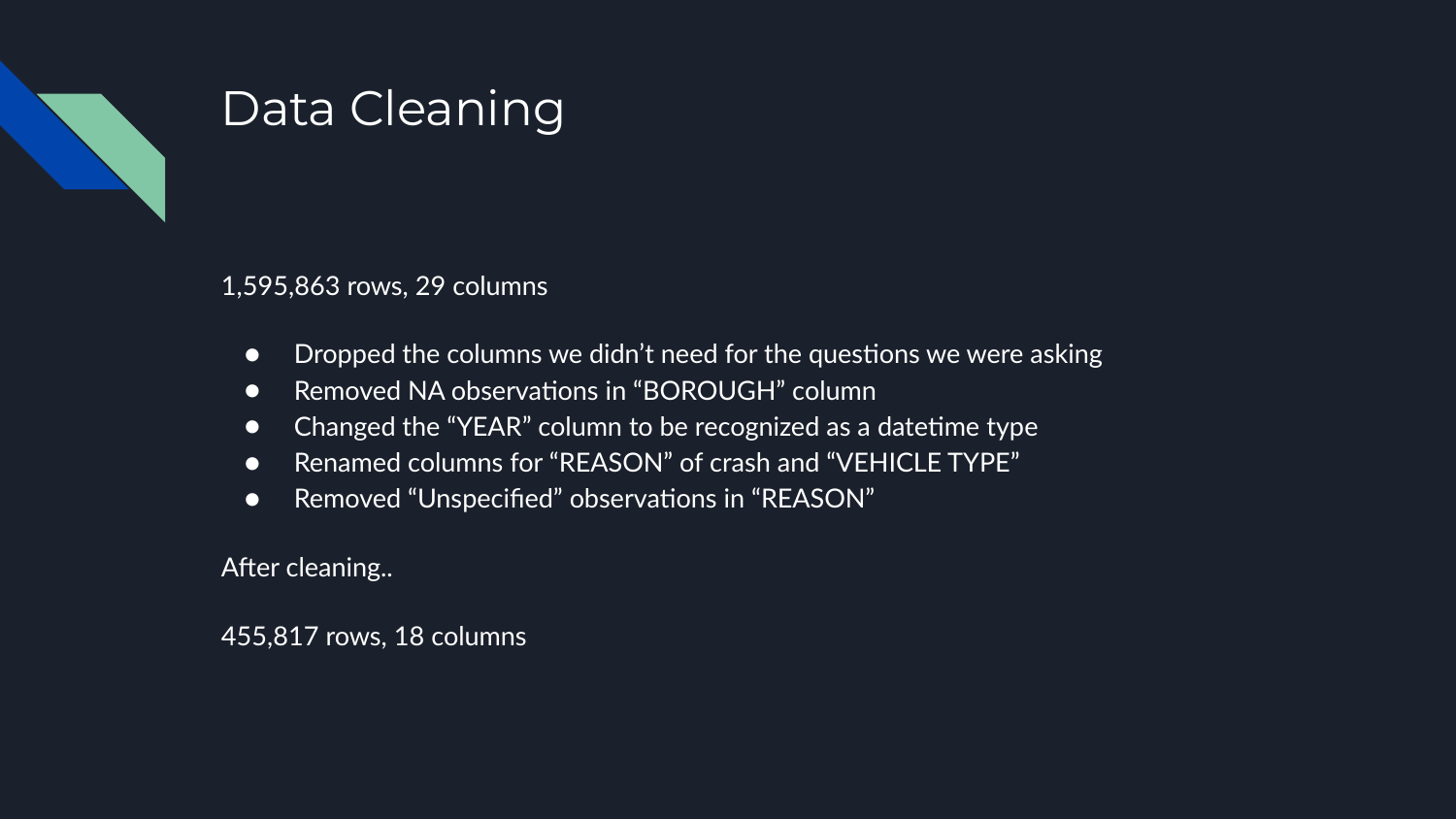

# Data Cleaning
1,595,863 rows, 29 columns
Dropped the columns we didn’t need for the questions we were asking
Removed NA observations in “BOROUGH” column
Changed the “YEAR” column to be recognized as a datetime type
Renamed columns for “REASON” of crash and “VEHICLE TYPE”
Removed “Unspecified” observations in “REASON”
After cleaning..
455,817 rows, 18 columns